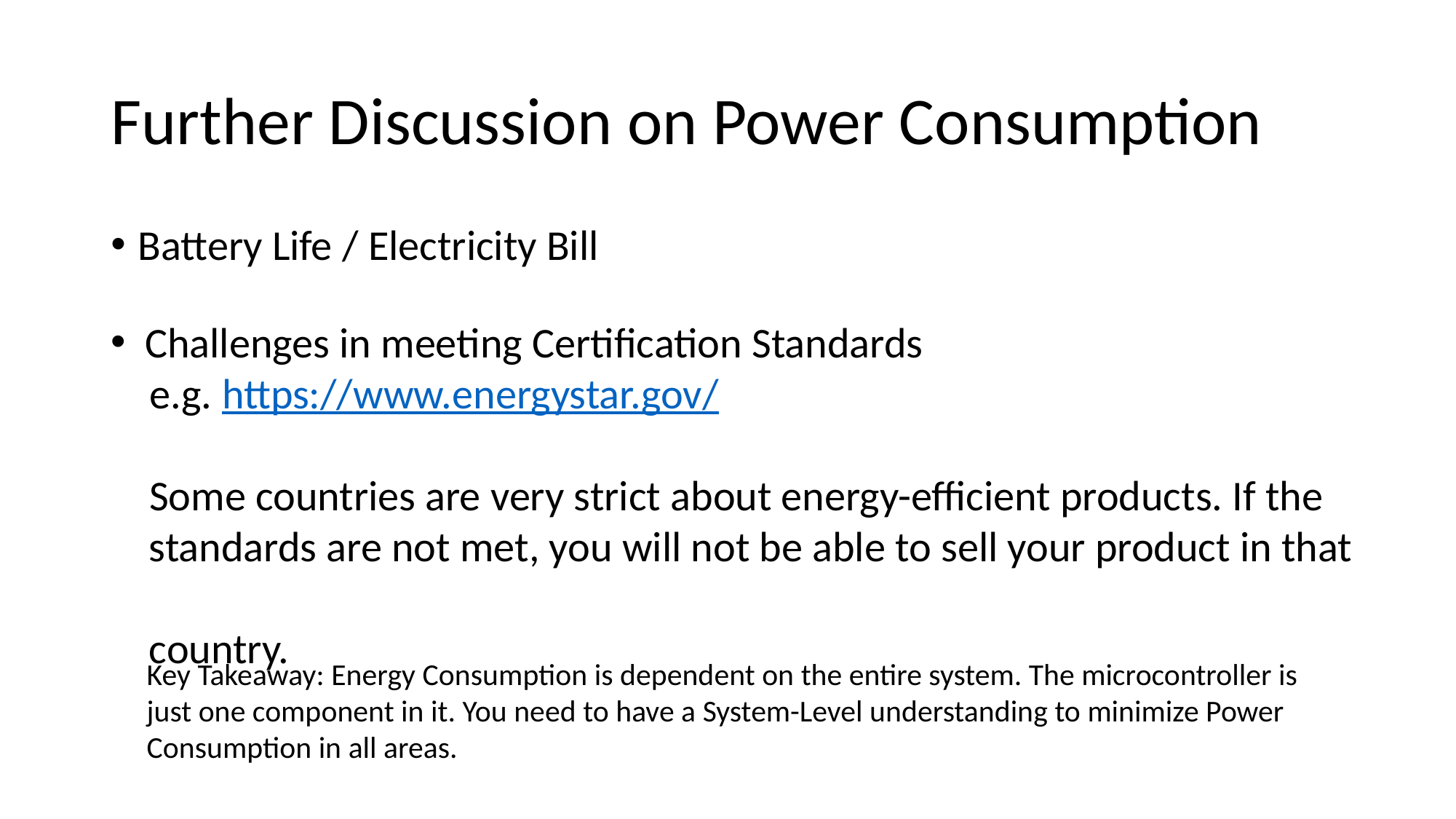

# Further Discussion on Power Consumption
Battery Life / Electricity Bill

Challenges in meeting Certification Standards
    e.g. https://www.energystar.gov/

    Some countries are very strict about energy-efficient products. If the
    standards are not met, you will not be able to sell your product in that
    country.

Key Takeaway: Energy Consumption is dependent on the entire system. The microcontroller is just one component in it. You need to have a System-Level understanding to minimize Power Consumption in all areas.